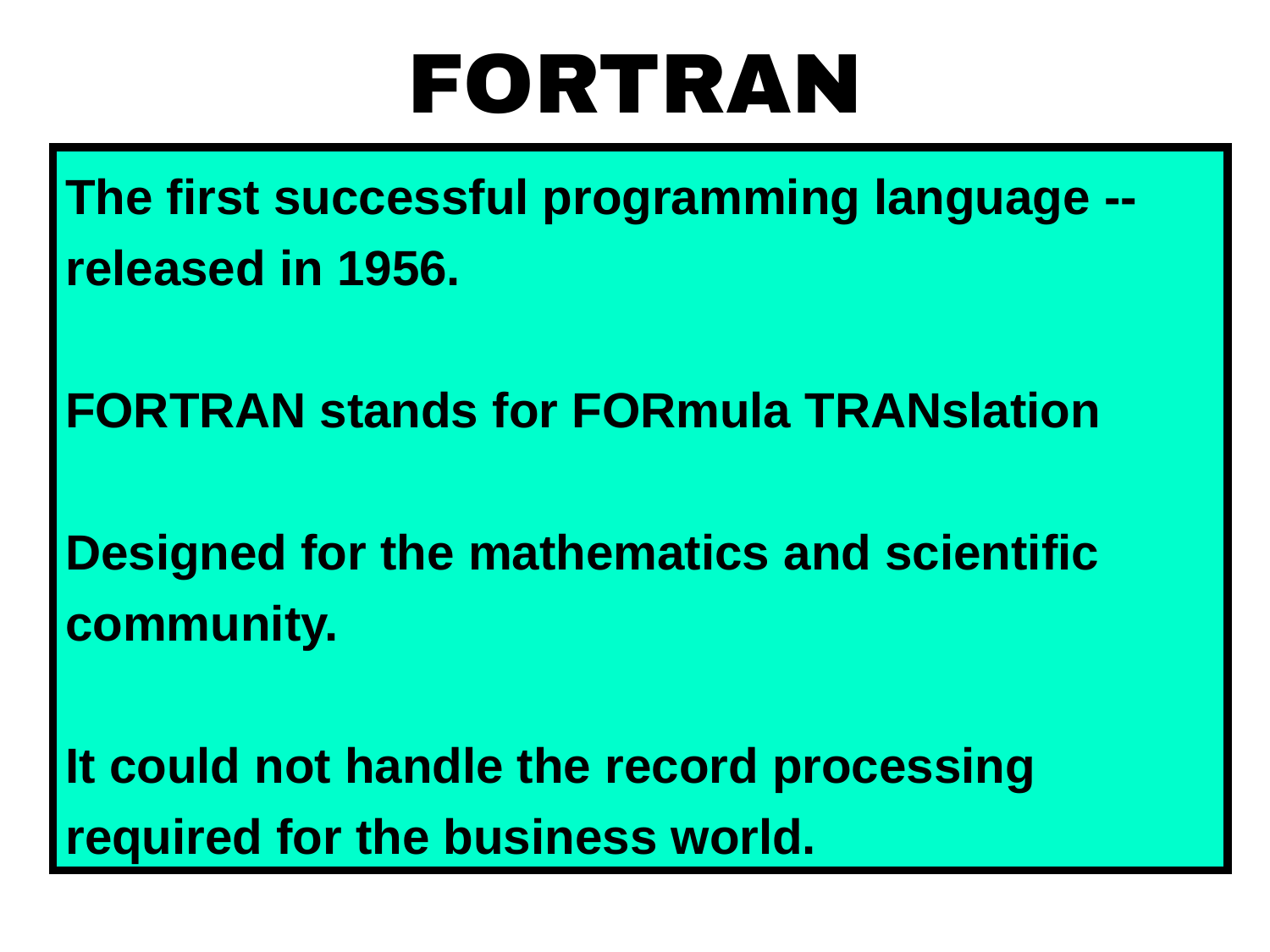

# FORTRAN
The first successful programming language -- released in 1956.

FORTRAN stands for FORmula TRANslation

Designed for the mathematics and scientific community.

It could not handle the record processing required for the business world.